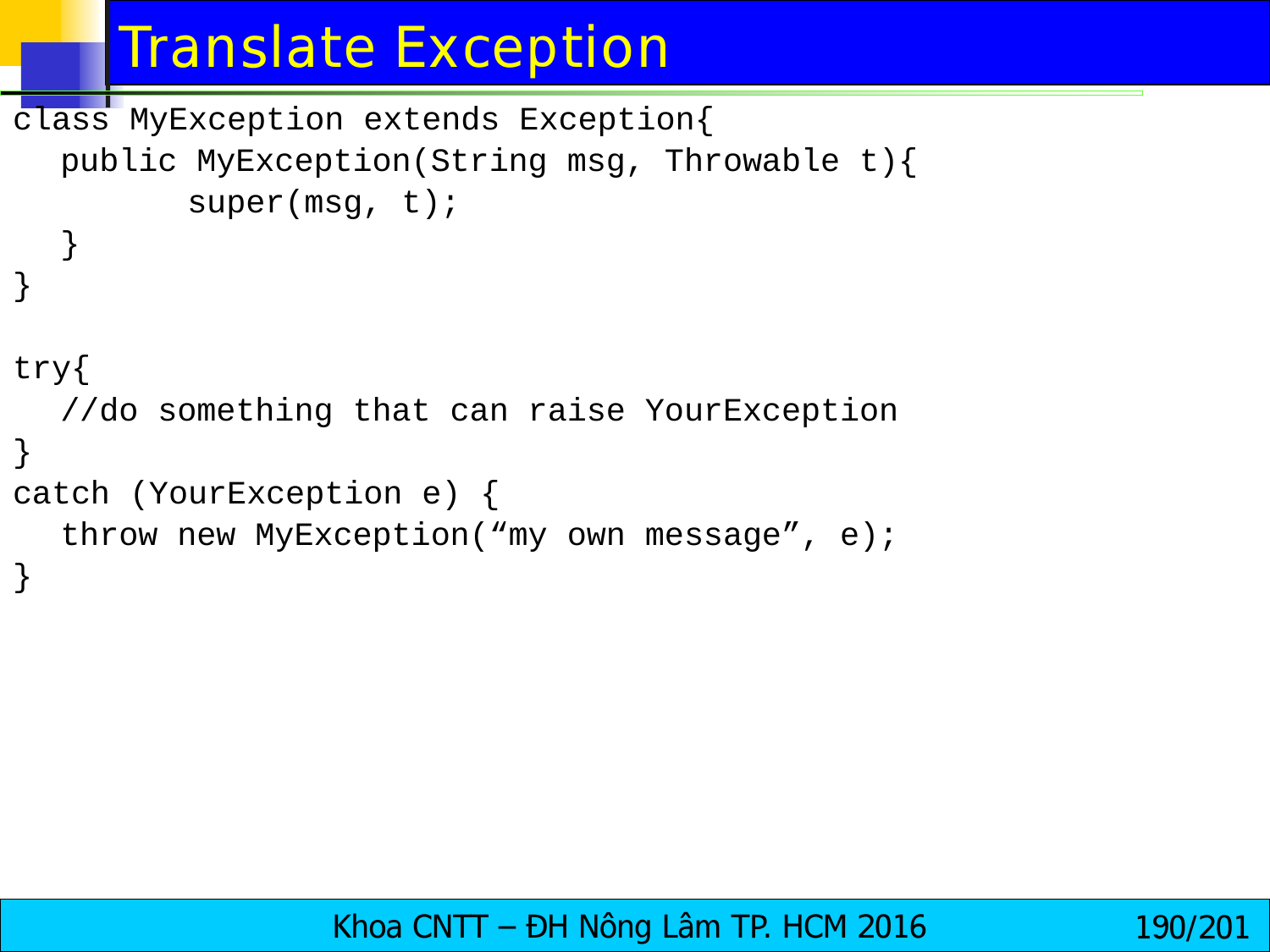

# Translate Exception
class MyException extends Exception{
	public MyException(String msg, Throwable t){
		super(msg, t);
	}
}

try{
	//do something that can raise YourException
}
catch (YourException e) {
	throw new MyException(“my own message”, e);
}